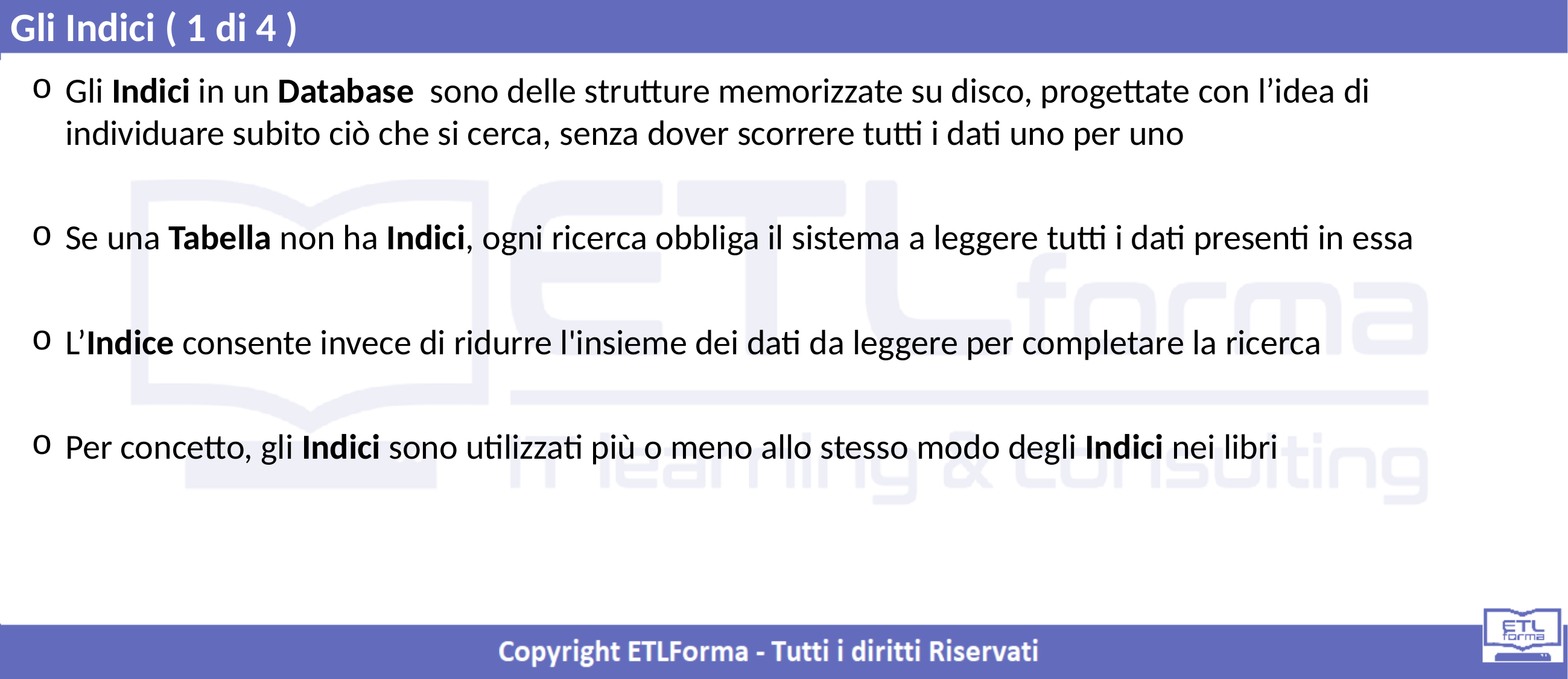

Gli Indici ( 1 di 4 )
Gli Indici in un Database  sono delle strutture memorizzate su disco, progettate con l’idea di individuare subito ciò che si cerca, senza dover scorrere tutti i dati uno per uno

Se una Tabella non ha Indici, ogni ricerca obbliga il sistema a leggere tutti i dati presenti in essa

L’Indice consente invece di ridurre l'insieme dei dati da leggere per completare la ricerca

Per concetto, gli Indici sono utilizzati più o meno allo stesso modo degli Indici nei libri